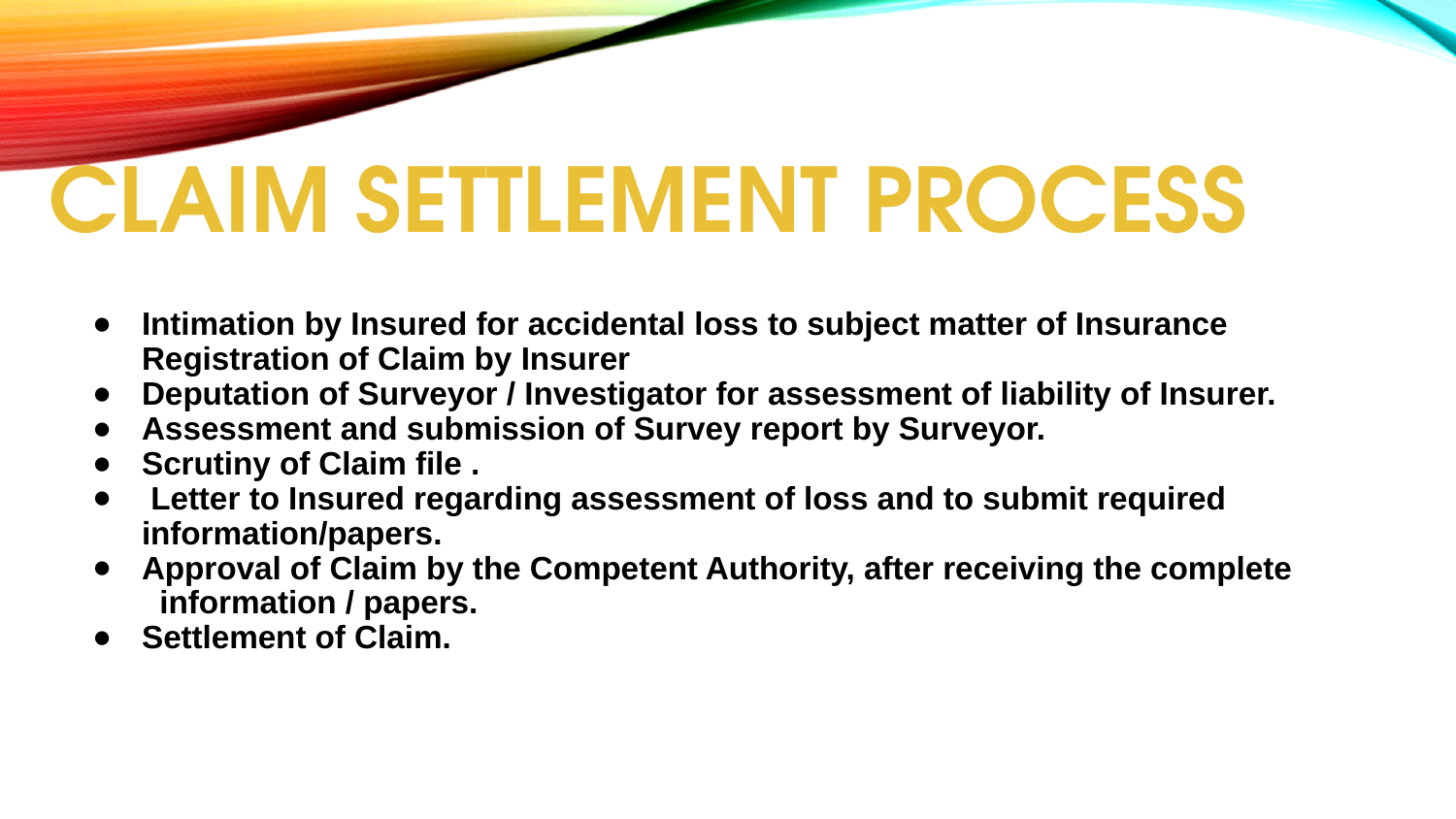

CLAIM SETTLEMENT PROCESS
Intimation by Insured for accidental loss to subject matter of Insurance 
Registration of Claim by Insurer
Deputation of Surveyor / Investigator for assessment of liability of Insurer.
Assessment and submission of Survey report by Surveyor.
Scrutiny of Claim file .
 Letter to Insured regarding assessment of loss and to submit required information/papers.
Approval of Claim by the Competent Authority, after receiving the complete    information / papers.
Settlement of Claim.